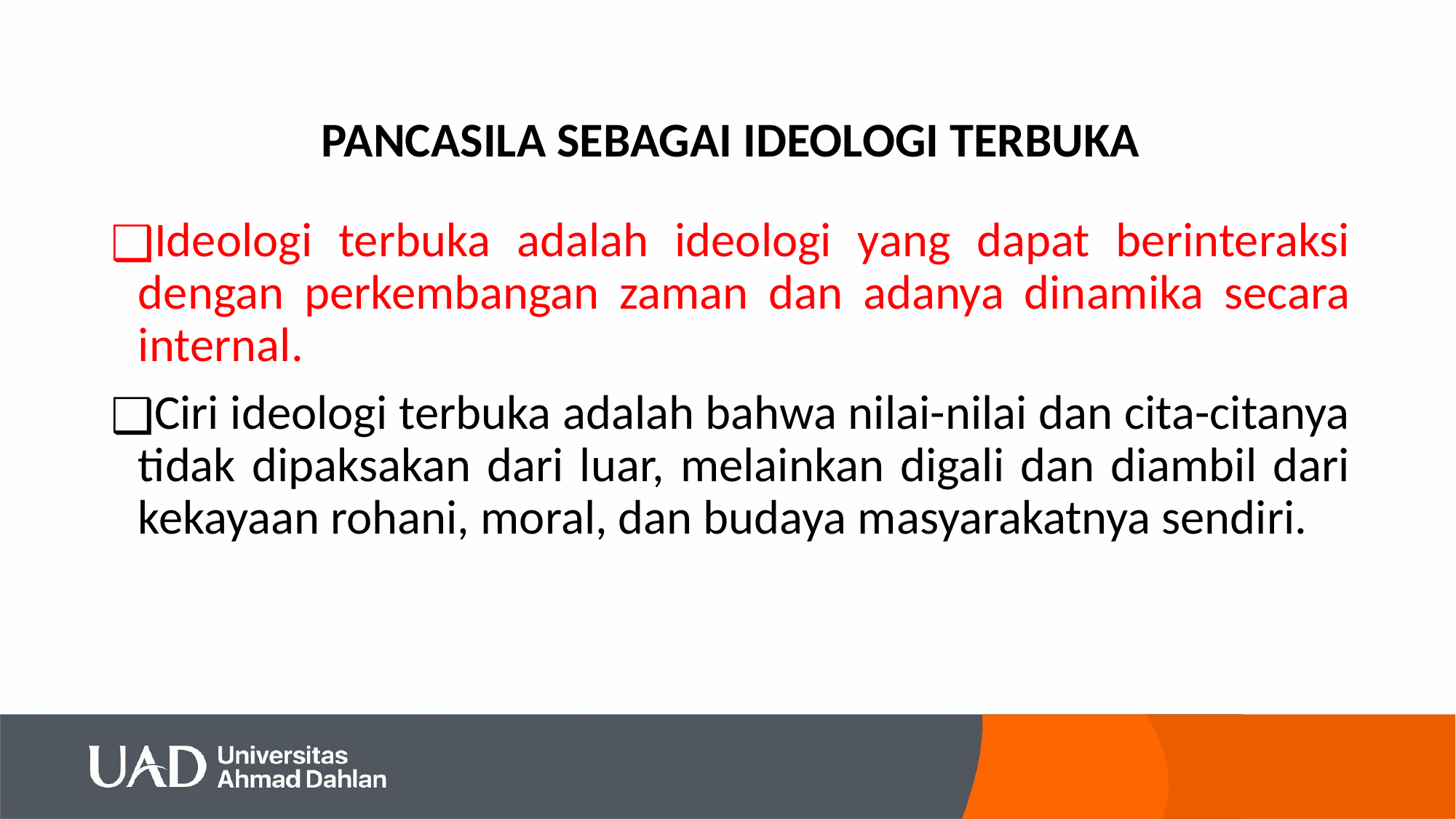

# PANCASILA SEBAGAI IDEOLOGI TERBUKA
Ideologi terbuka adalah ideologi yang dapat berinteraksi dengan perkembangan zaman dan adanya dinamika secara internal.
Ciri ideologi terbuka adalah bahwa nilai-nilai dan cita-citanya tidak dipaksakan dari luar, melainkan digali dan diambil dari kekayaan rohani, moral, dan budaya masyarakatnya sendiri.